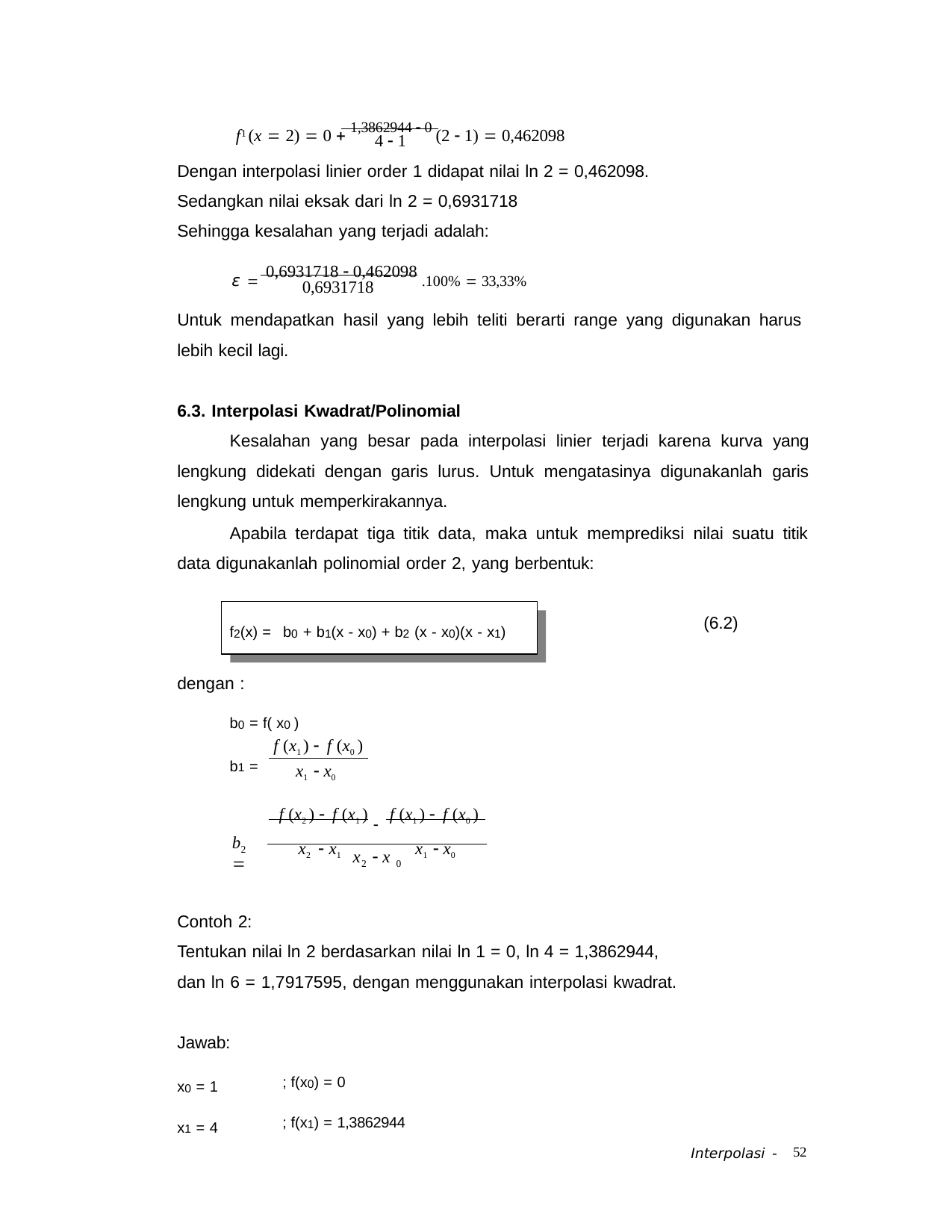

f (x = 2) = 0 + 1,3862944 − 0 (2 − 1) = 0,462098
1
4 − 1

Dengan interpolasi linier order 1 didapat nilai ln 2 = 0,462098. Sedangkan nilai eksak dari ln 2 = 0,6931718
Sehingga kesalahan yang terjadi adalah:
ε = 0,6931718 − 0,462098 .100% = 33,33%
0,6931718
Untuk mendapatkan hasil yang lebih teliti berarti range yang digunakan harus lebih kecil lagi.

6.3. Interpolasi Kwadrat/Polinomial
Kesalahan yang besar pada interpolasi linier terjadi karena kurva yang lengkung didekati dengan garis lurus. Untuk mengatasinya digunakanlah garis lengkung untuk memperkirakannya.
Apabila terdapat tiga titik data, maka untuk memprediksi nilai suatu titik data digunakanlah polinomial order 2, yang berbentuk:

(6.2)
f2(x) = b0 + b1(x - x0) + b2 (x - x0)(x - x1)
dengan :
b0 = f( x0 )
f (x1 ) − f (x0 )
b1 =
x1 − x0

f (x2 ) − f (x1 ) − f (x1 ) − f (x0 )
x2 − x1	x1 − x0

b  =
2
x − x

2	0
Contoh 2:
Tentukan nilai ln 2 berdasarkan nilai ln 1 = 0, ln 4 = 1,3862944, dan ln 6 = 1,7917595, dengan menggunakan interpolasi kwadrat.
Jawab: x0 = 1
x1 = 4
; f(x0) = 0
; f(x1) = 1,3862944
52
Interpolasi -